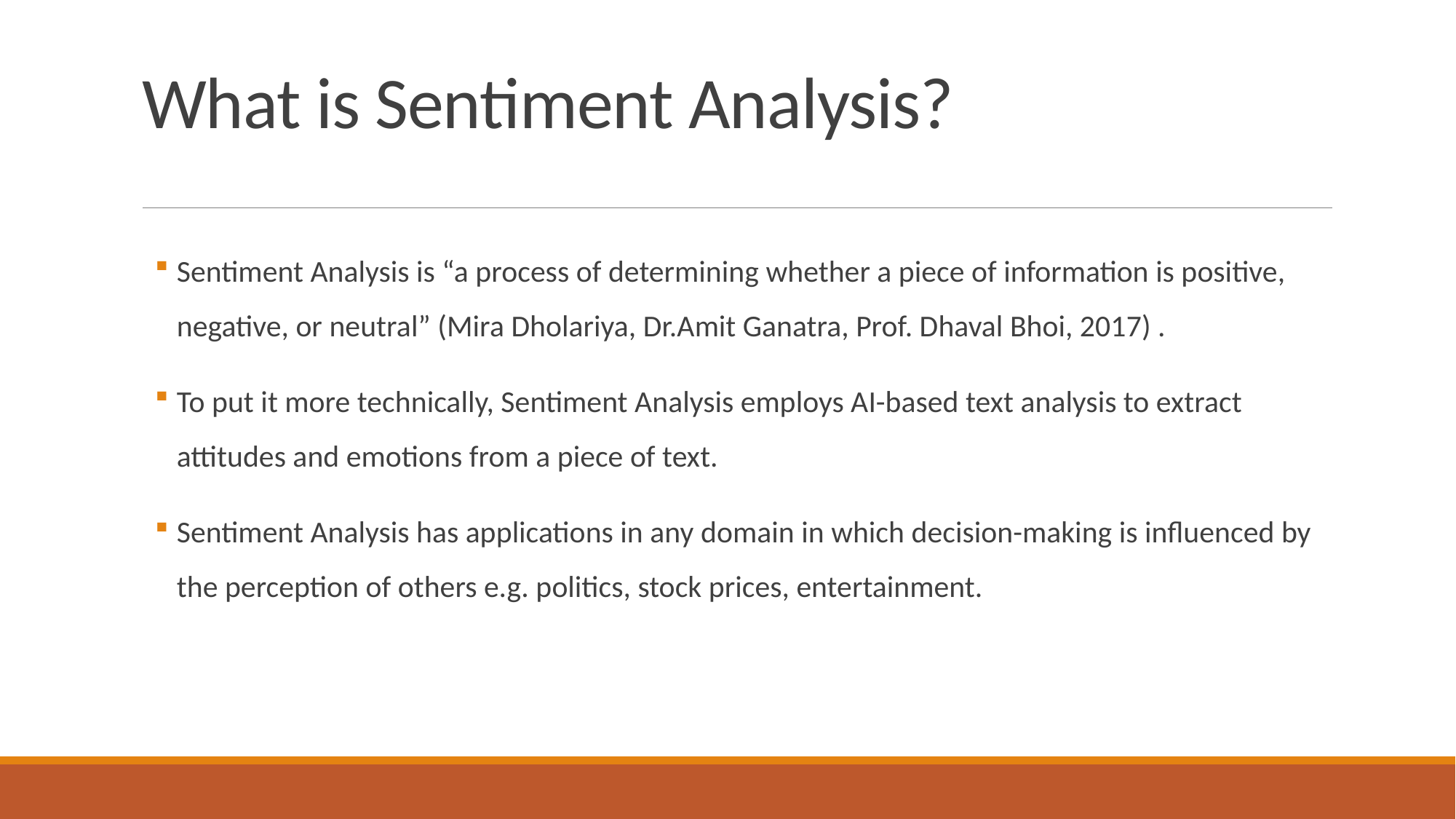

# What is Sentiment Analysis?
Sentiment Analysis is “a process of determining whether a piece of information is positive, negative, or neutral” (Mira Dholariya, Dr.Amit Ganatra, Prof. Dhaval Bhoi, 2017) .
To put it more technically, Sentiment Analysis employs AI-based text analysis to extract attitudes and emotions from a piece of text.
Sentiment Analysis has applications in any domain in which decision-making is influenced by the perception of others e.g. politics, stock prices, entertainment.